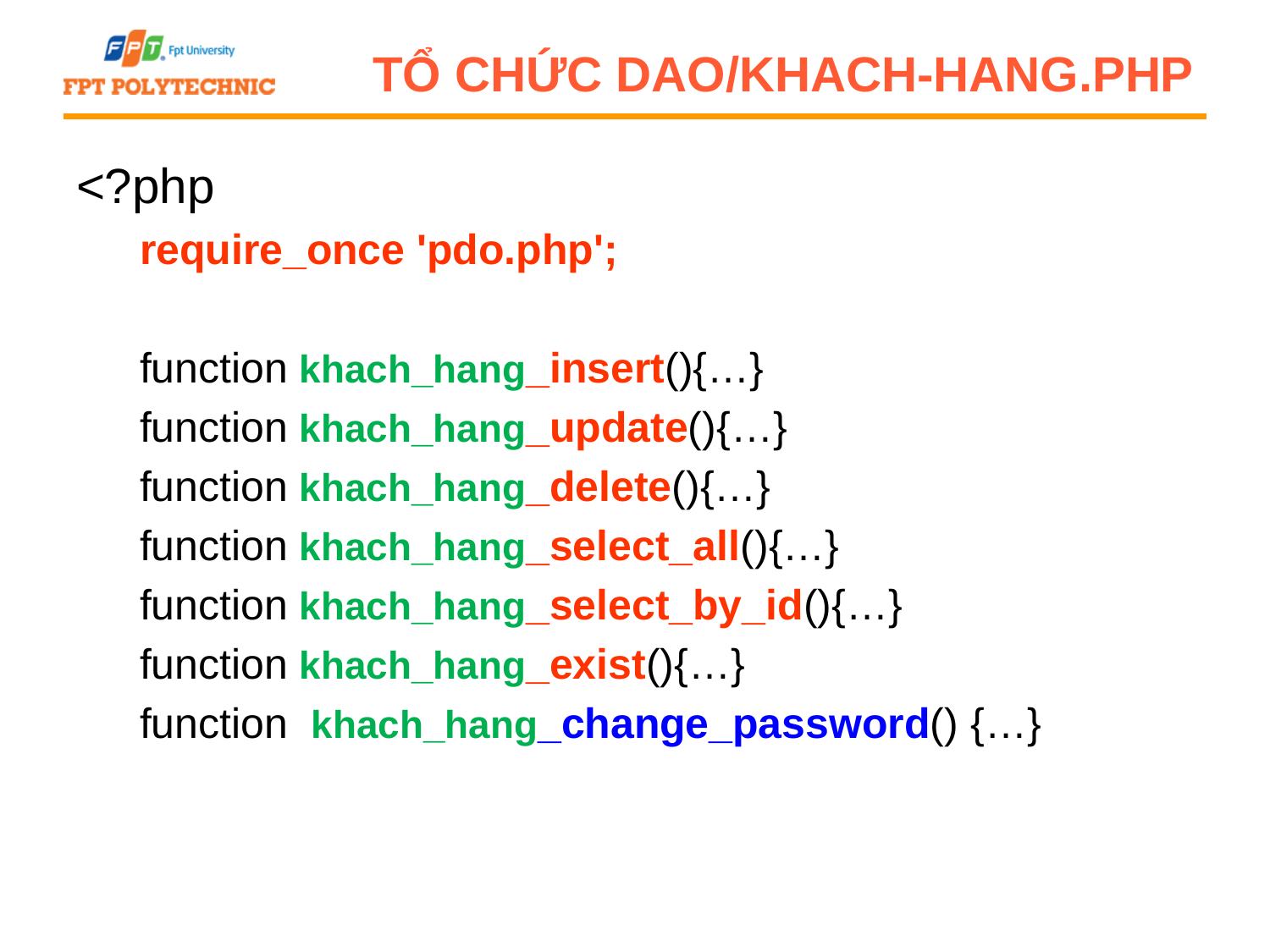

# Tổ chức dao/khach-hang.php
<?php
require_once 'pdo.php';

function khach_hang_insert(){…}
function khach_hang_update(){…}
function khach_hang_delete(){…}
function khach_hang_select_all(){…}
function khach_hang_select_by_id(){…}
function khach_hang_exist(){…}
function  khach_hang_change_password() {…}